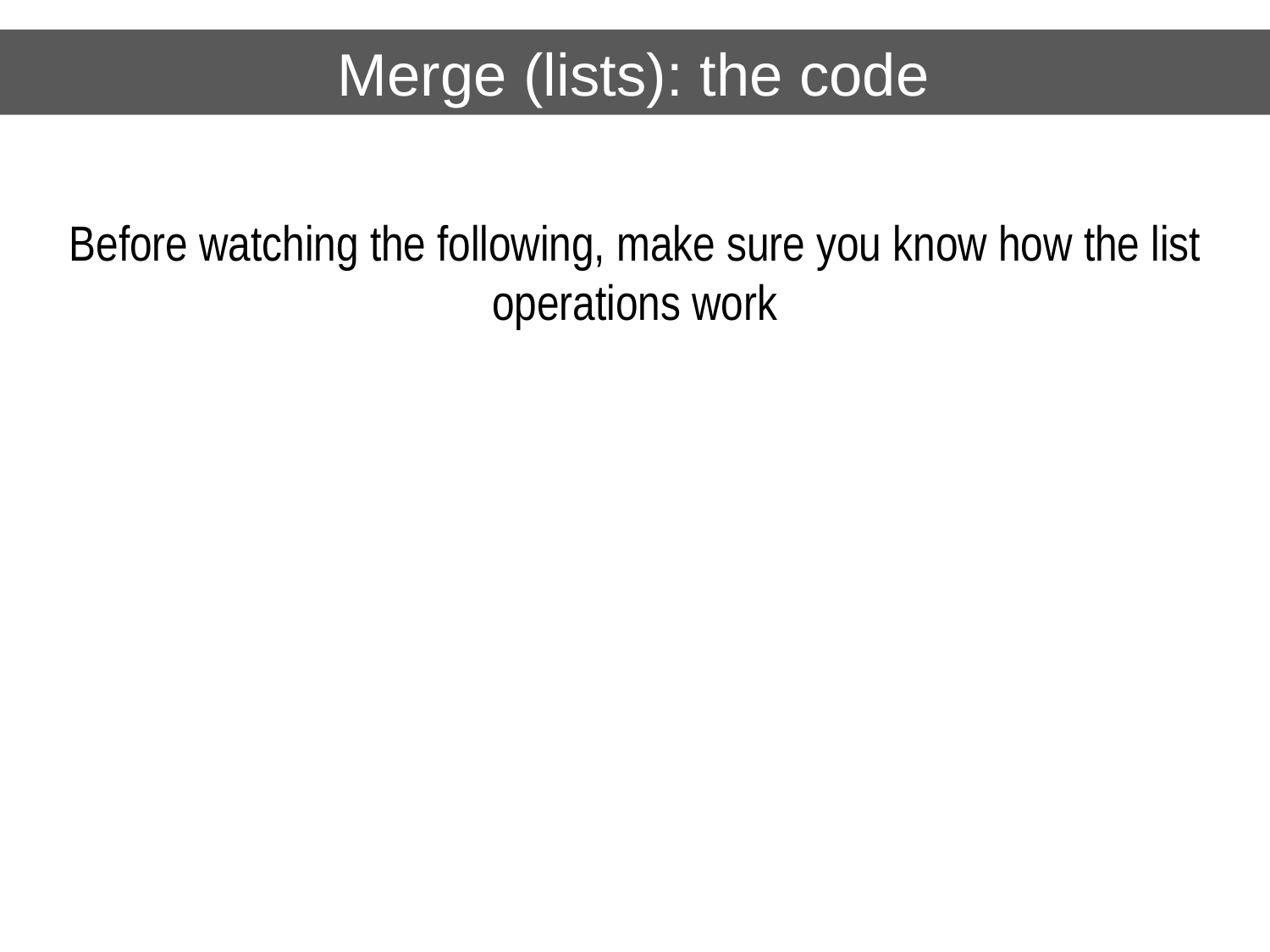

# Merge (lists): the code
Before watching the following, make sure you know how the list operations work